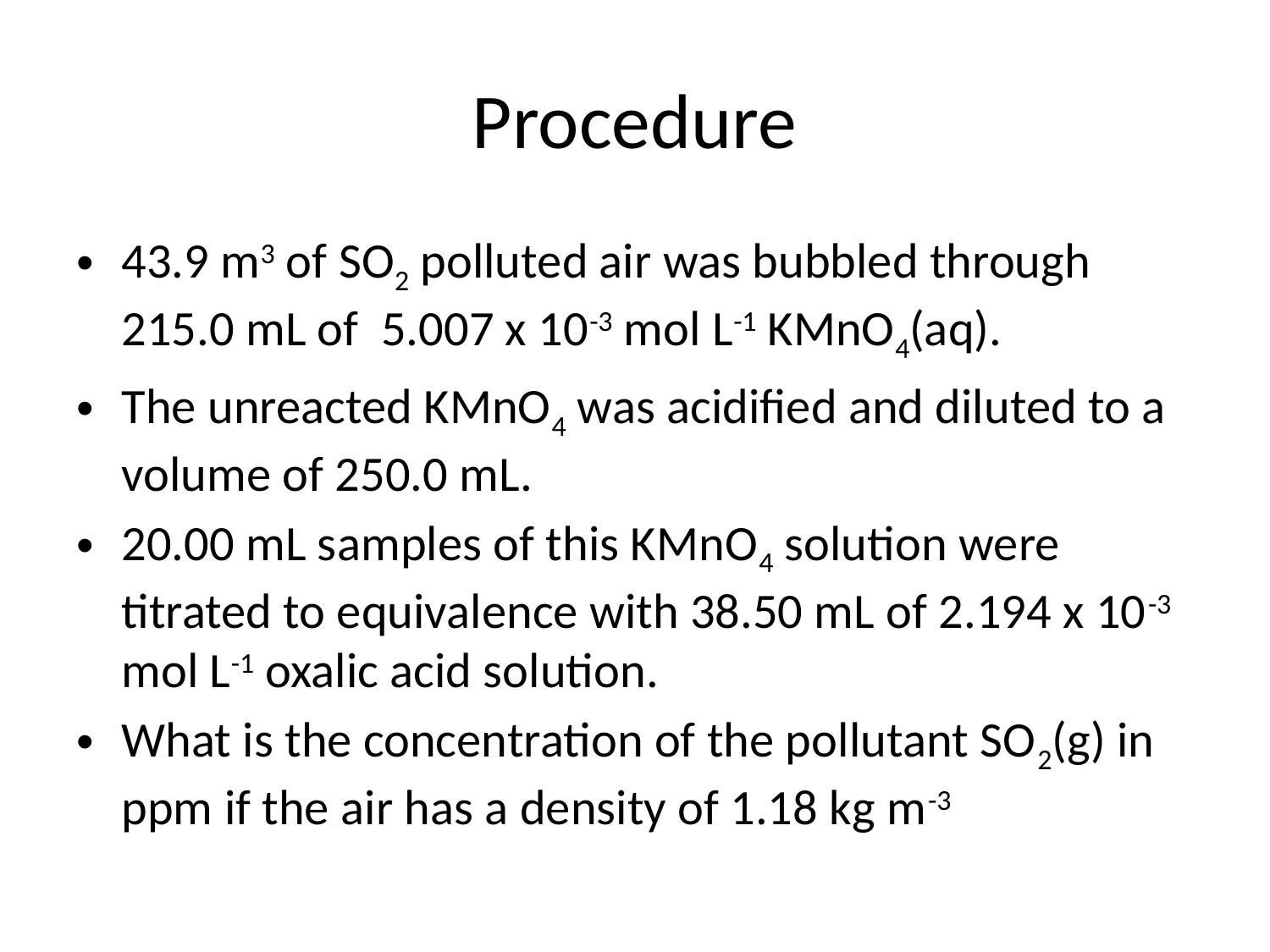

# Procedure
43.9 m3 of SO2 polluted air was bubbled through 215.0 mL of  5.007 x 10-3 mol L-1 KMnO4(aq).
The unreacted KMnO4 was acidified and diluted to a volume of 250.0 mL.
20.00 mL samples of this KMnO4 solution were titrated to equivalence with 38.50 mL of 2.194 x 10-3 mol L-1 oxalic acid solution.
What is the concentration of the pollutant SO2(g) in ppm if the air has a density of 1.18 kg m-3